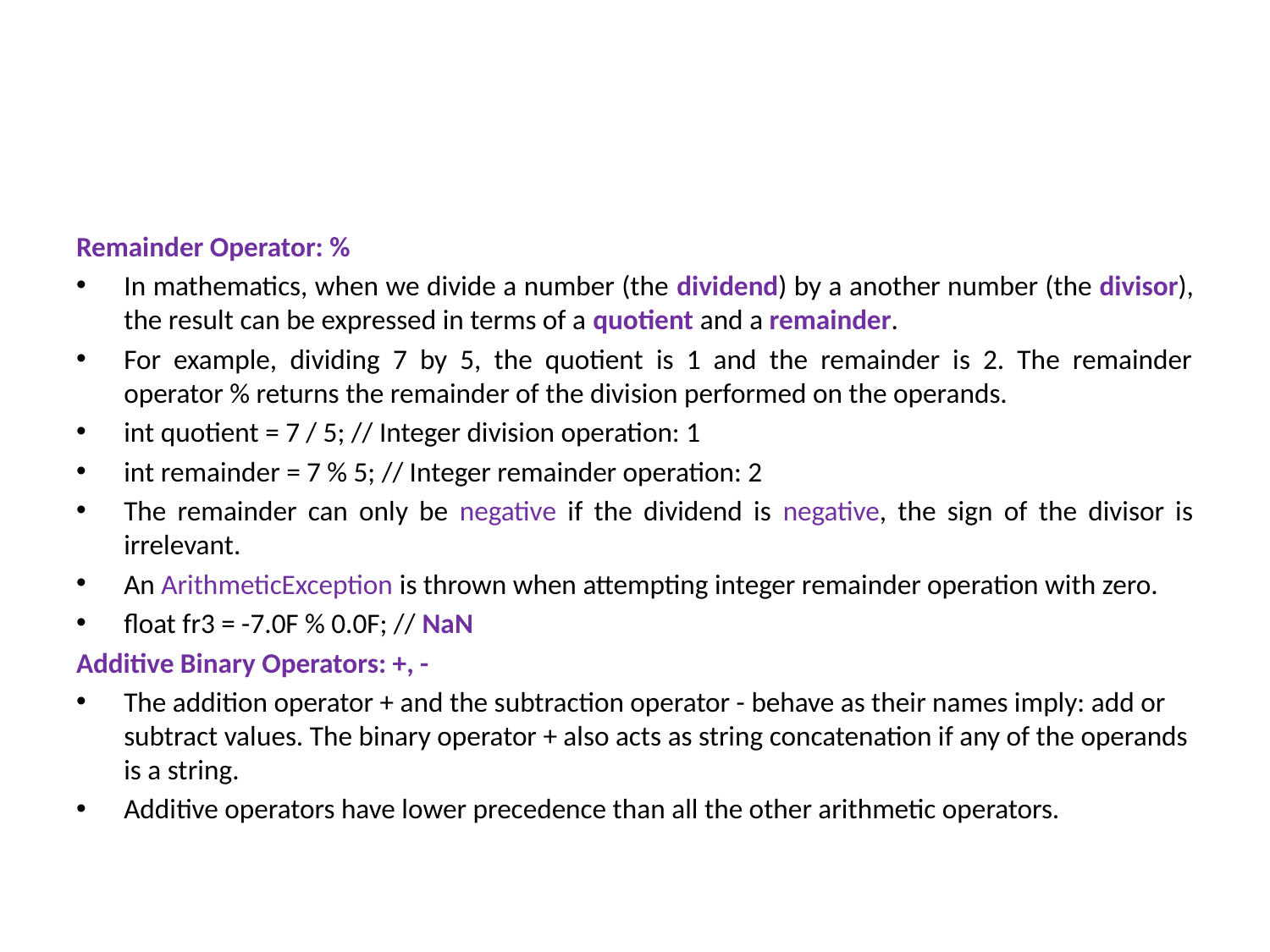

#
Remainder Operator: %
In mathematics, when we divide a number (the dividend) by a another number (the divisor), the result can be expressed in terms of a quotient and a remainder.
For example, dividing 7 by 5, the quotient is 1 and the remainder is 2. The remainder operator % returns the remainder of the division performed on the operands.
int quotient = 7 / 5; // Integer division operation: 1
int remainder = 7 % 5; // Integer remainder operation: 2
The remainder can only be negative if the dividend is negative, the sign of the divisor is irrelevant.
An ArithmeticException is thrown when attempting integer remainder operation with zero.
float fr3 = -7.0F % 0.0F; // NaN
Additive Binary Operators: +, -
The addition operator + and the subtraction operator - behave as their names imply: add or subtract values. The binary operator + also acts as string concatenation if any of the operands is a string.
Additive operators have lower precedence than all the other arithmetic operators.